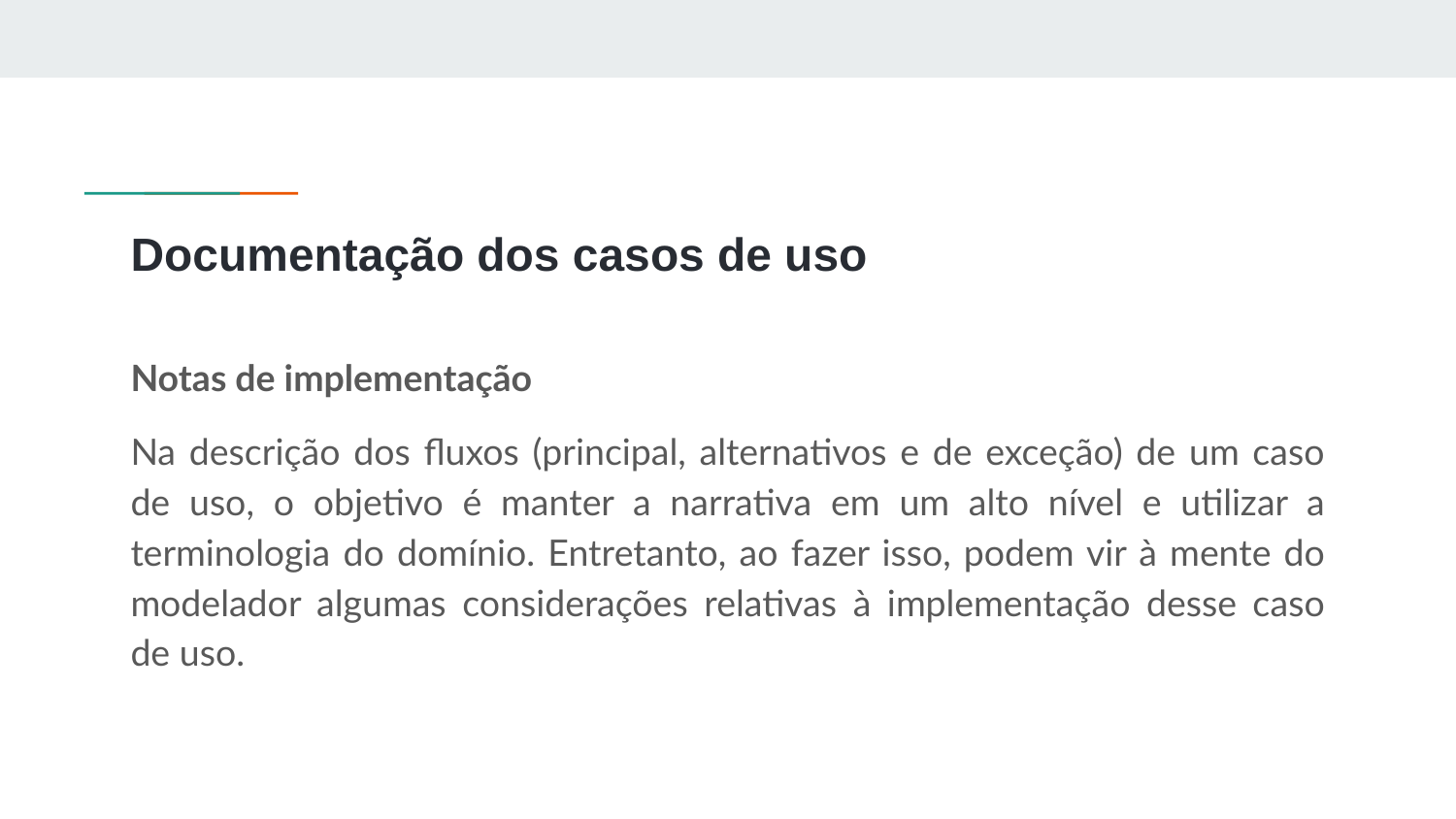

# Documentação dos casos de uso
Notas de implementação
Na descrição dos fluxos (principal, alternativos e de exceção) de um caso de uso, o objetivo é manter a narrativa em um alto nível e utilizar a terminologia do domínio. Entretanto, ao fazer isso, podem vir à mente do modelador algumas considerações relativas à implementação desse caso de uso.